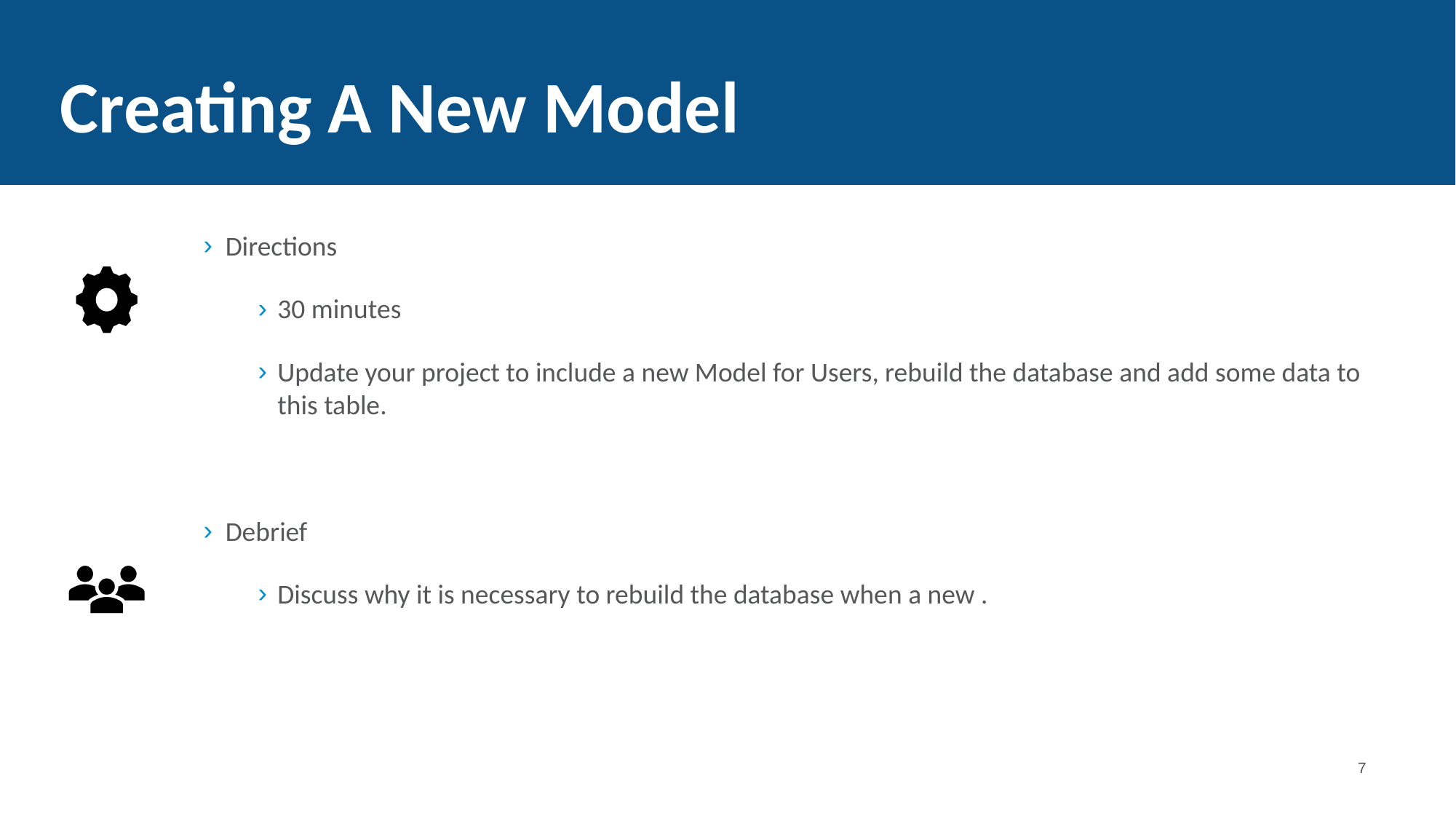

Creating A New Model
Directions
30 minutes
Update your project to include a new Model for Users, rebuild the database and add some data to this table.

Debrief
Discuss why it is necessary to rebuild the database when a new .
7